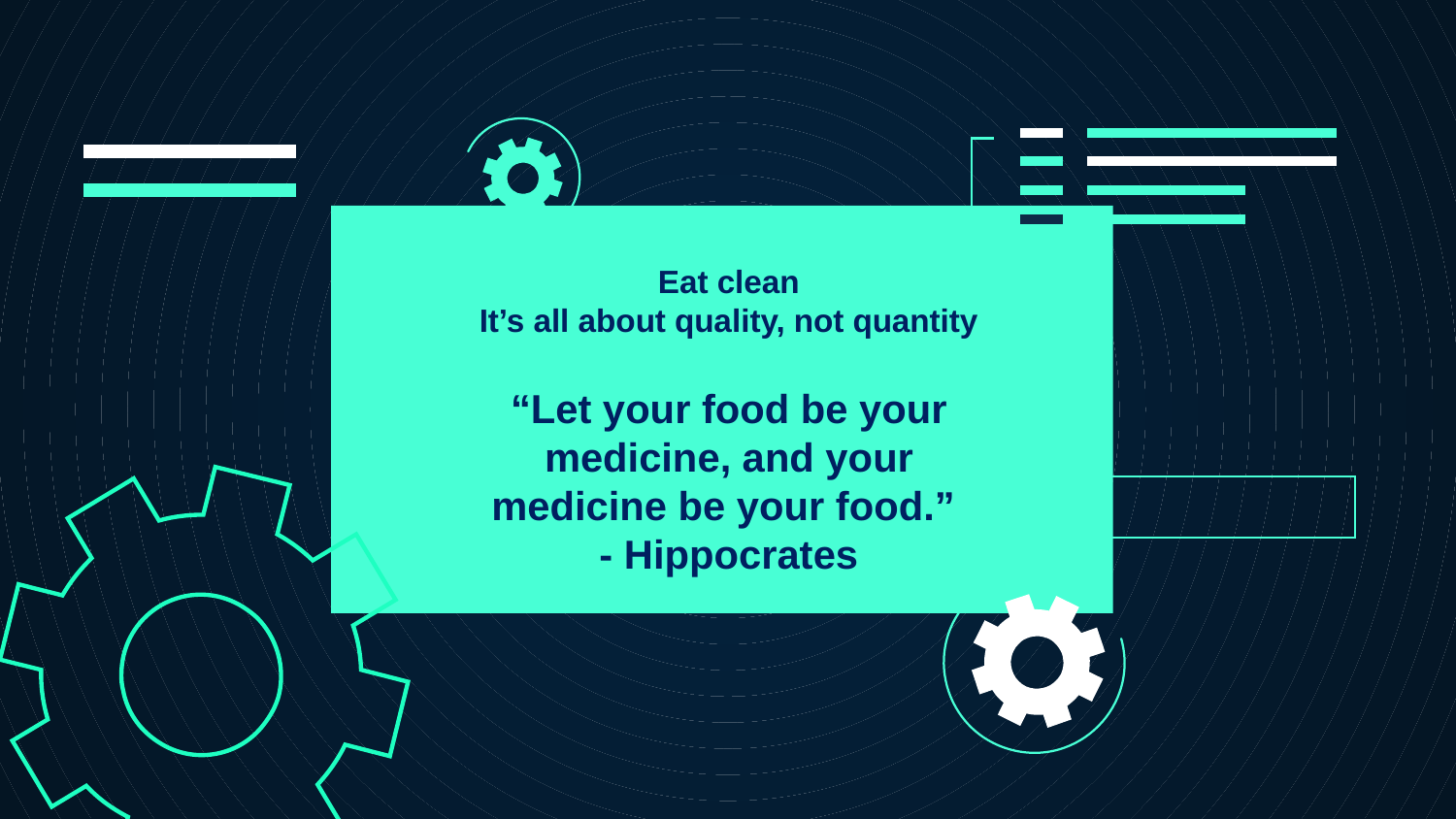

Eat clean
It’s all about quality, not quantity

“Let your food be your medicine, and your medicine be your food.”
- Hippocrates
#